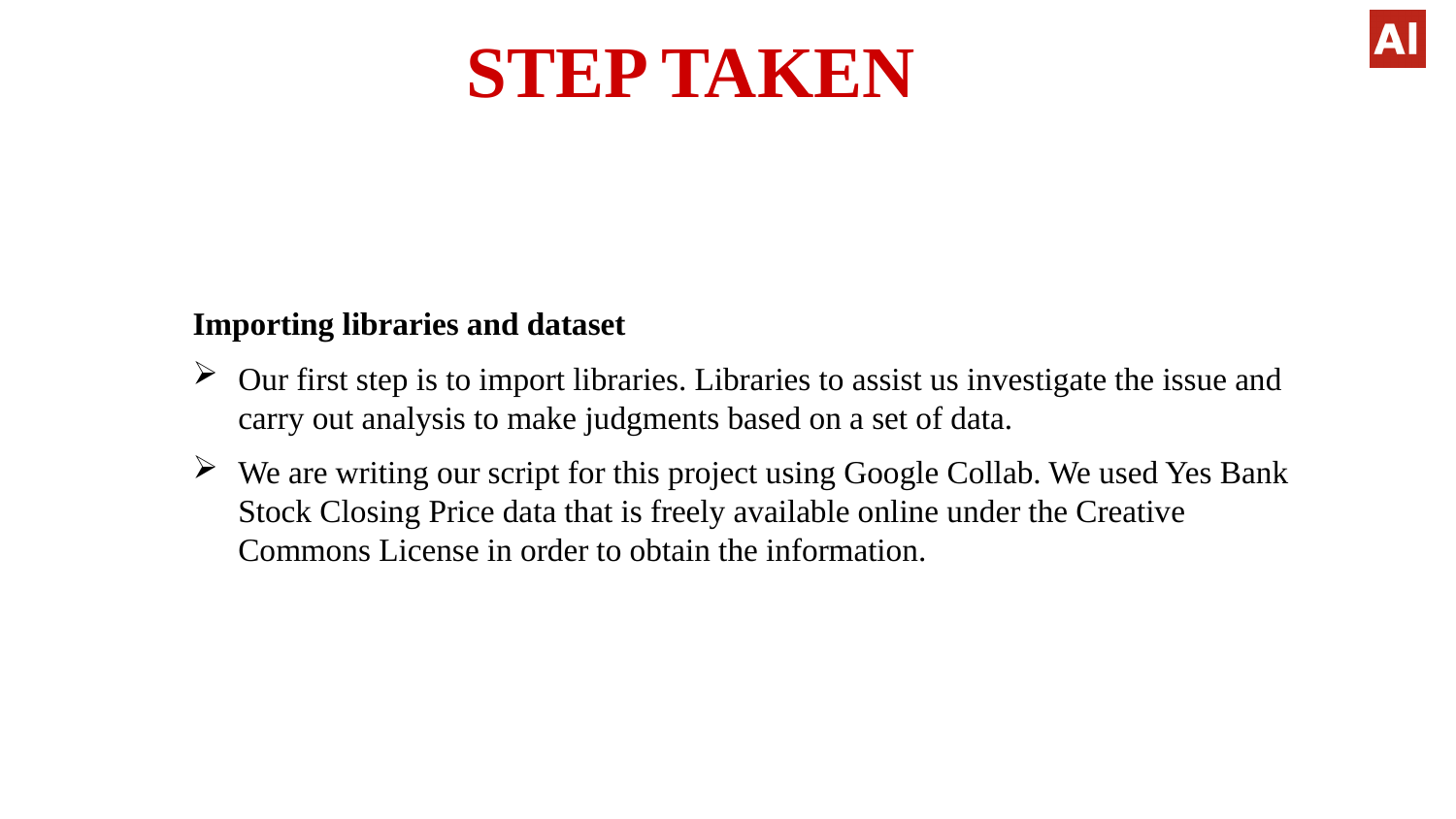

# STEP TAKEN
Importing libraries and dataset
Our first step is to import libraries. Libraries to assist us investigate the issue and carry out analysis to make judgments based on a set of data.
We are writing our script for this project using Google Collab. We used Yes Bank Stock Closing Price data that is freely available online under the Creative Commons License in order to obtain the information.